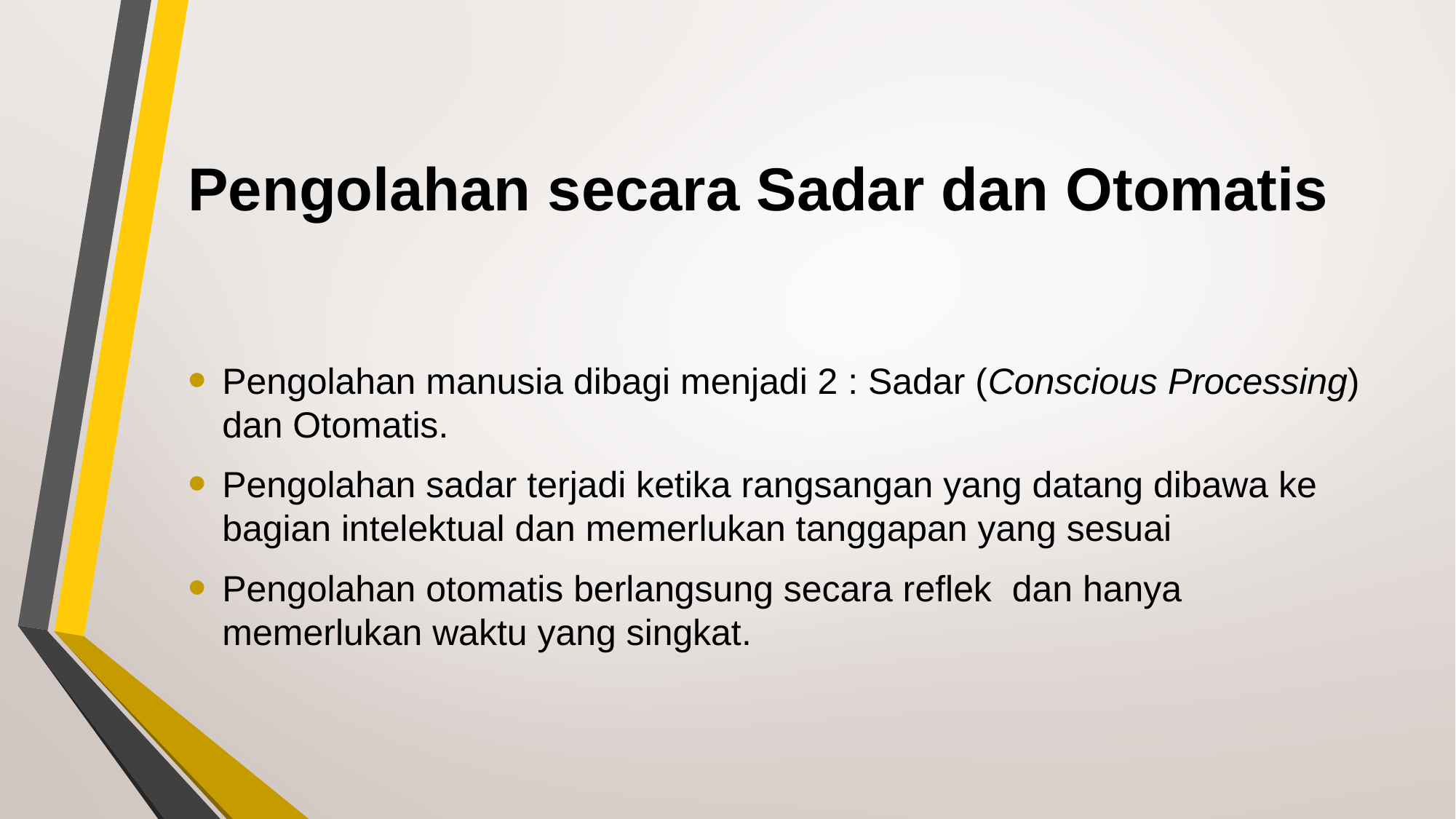

# Pengolahan secara Sadar dan Otomatis
Pengolahan manusia dibagi menjadi 2 : Sadar (Conscious Processing) dan Otomatis.
Pengolahan sadar terjadi ketika rangsangan yang datang dibawa ke bagian intelektual dan memerlukan tanggapan yang sesuai
Pengolahan otomatis berlangsung secara reflek  dan hanya memerlukan waktu yang singkat.